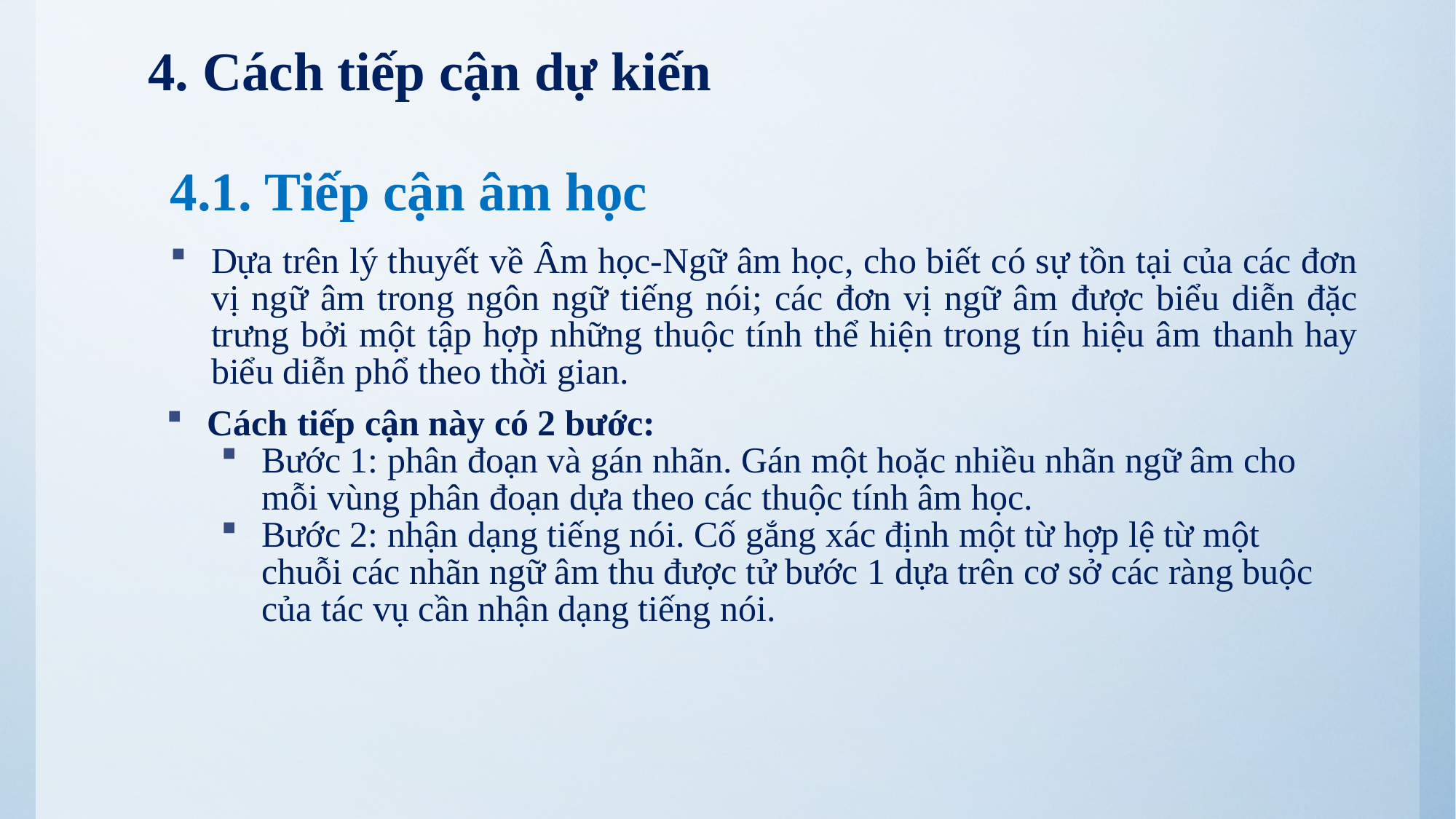

4. Cách tiếp cận dự kiến

4.1. Tiếp cận âm học
Dựa trên lý thuyết về Âm học-Ngữ âm học, cho biết có sự tồn tại của các đơn vị ngữ âm trong ngôn ngữ tiếng nói; các đơn vị ngữ âm được biểu diễn đặc trưng bởi một tập hợp những thuộc tính thể hiện trong tín hiệu âm thanh hay biểu diễn phổ theo thời gian.

Cách tiếp cận này có 2 bước:
Bước 1: phân đoạn và gán nhãn. Gán một hoặc nhiều nhãn ngữ âm cho mỗi vùng phân đoạn dựa theo các thuộc tính âm học.
Bước 2: nhận dạng tiếng nói. Cố gắng xác định một từ hợp lệ từ một chuỗi các nhãn ngữ âm thu được tử bước 1 dựa trên cơ sở các ràng buộc của tác vụ cần nhận dạng tiếng nói.